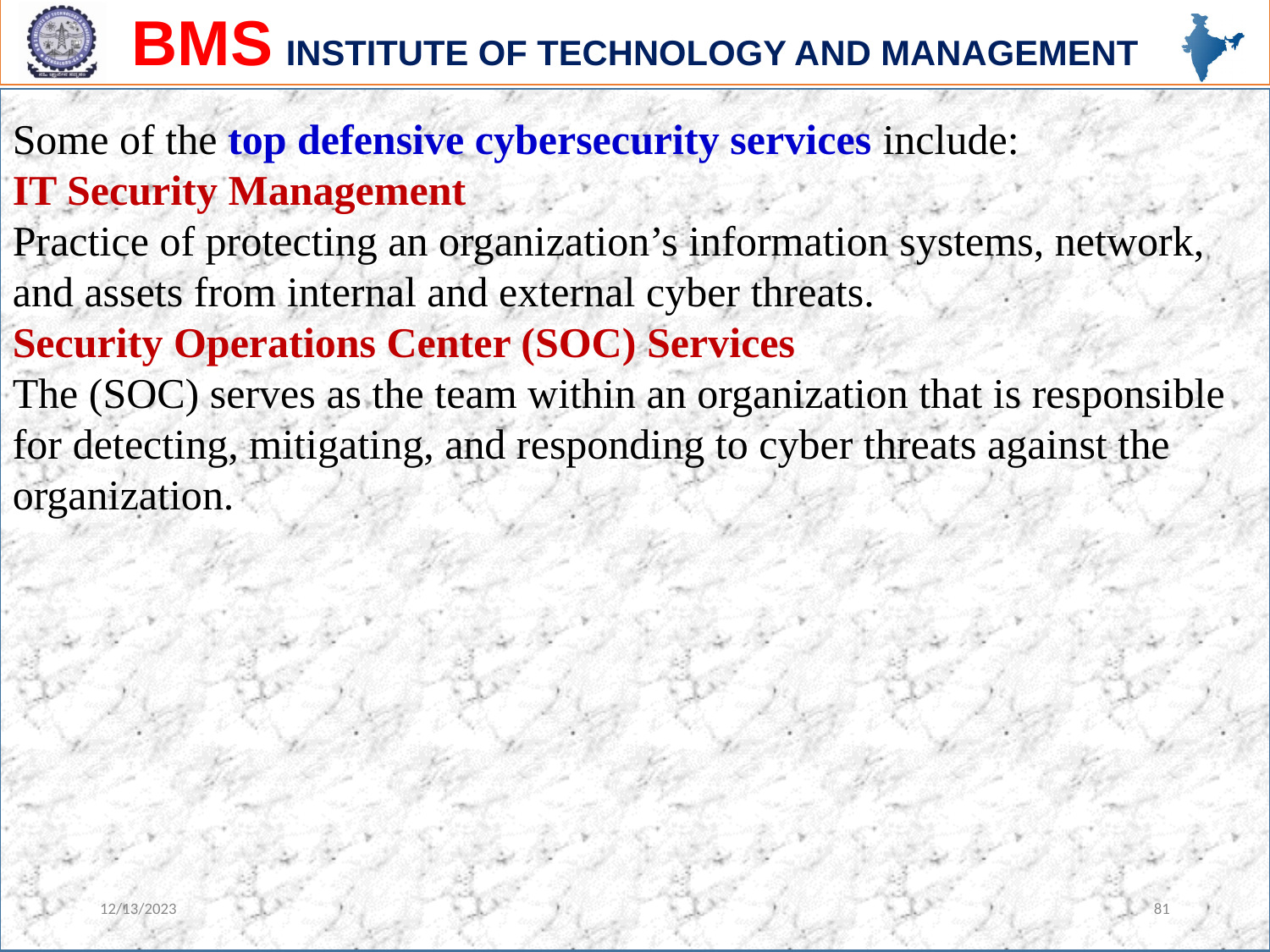

Some of the top defensive cybersecurity services include:
IT Security Management
Practice of protecting an organization’s information systems, network, and assets from internal and external cyber threats.
Security Operations Center (SOC) Services
The (SOC) serves as the team within an organization that is responsible for detecting, mitigating, and responding to cyber threats against the organization.

12/13/2023
81